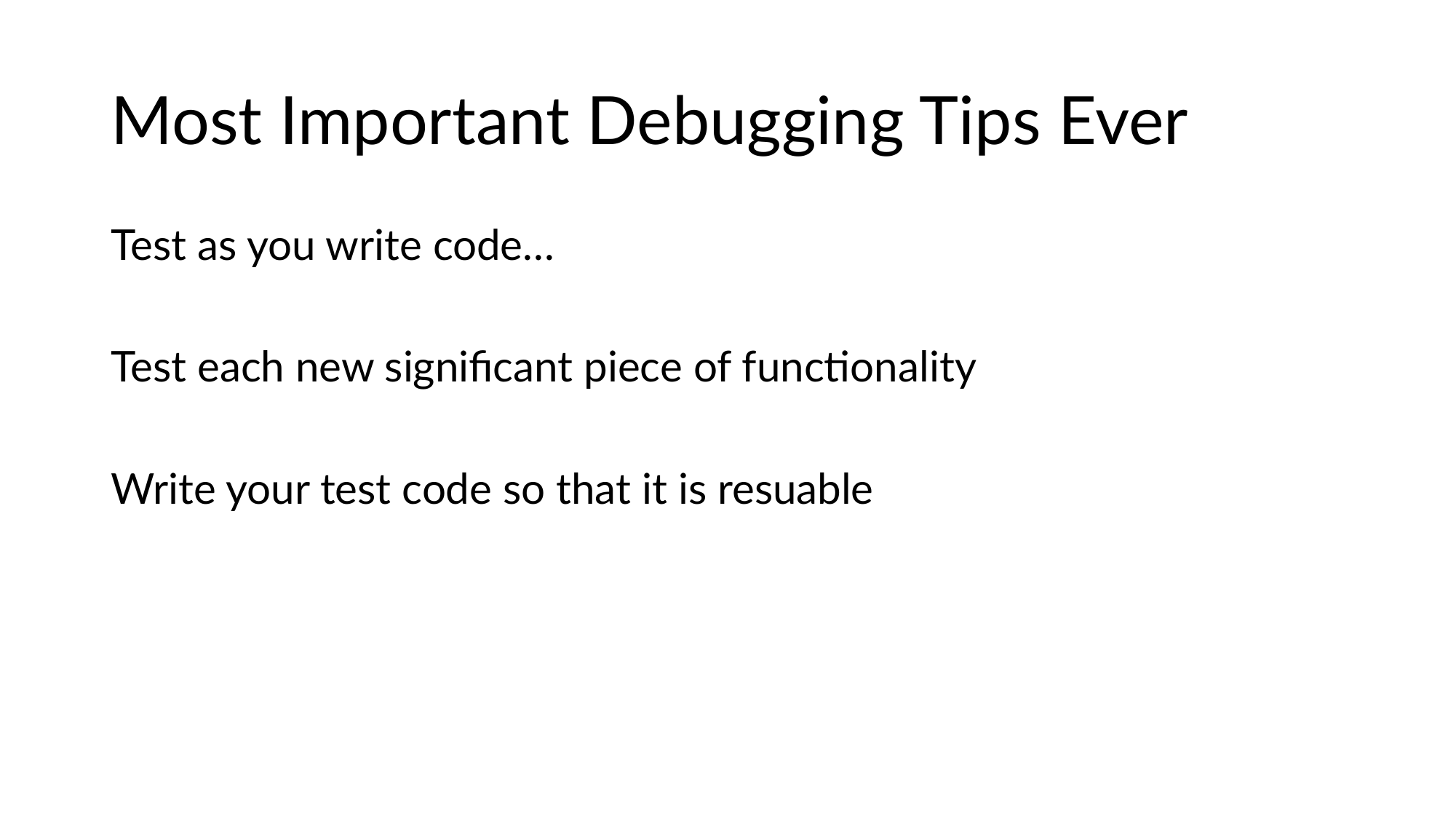

# Most Important Debugging Tips Ever
Test as you write code…

Test each new significant piece of functionality

Write your test code so that it is resuable